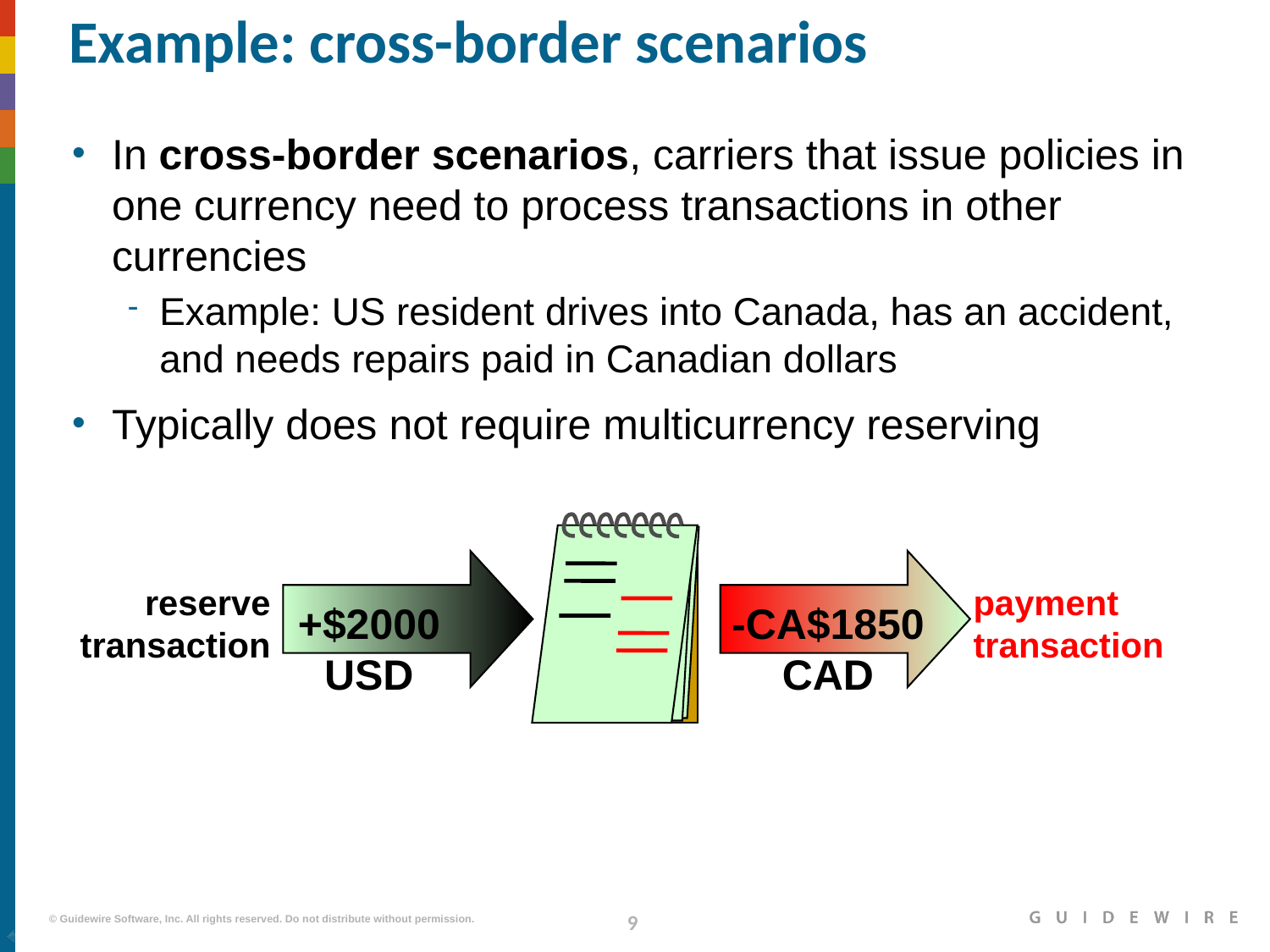

# Example: cross-border scenarios
In cross-border scenarios, carriers that issue policies in one currency need to process transactions in other currencies
Example: US resident drives into Canada, has an accident, and needs repairs paid in Canadian dollars
Typically does not require multicurrency reserving

reserve
transaction
payment
transaction
+$2000
USD
-CA$1850
CAD